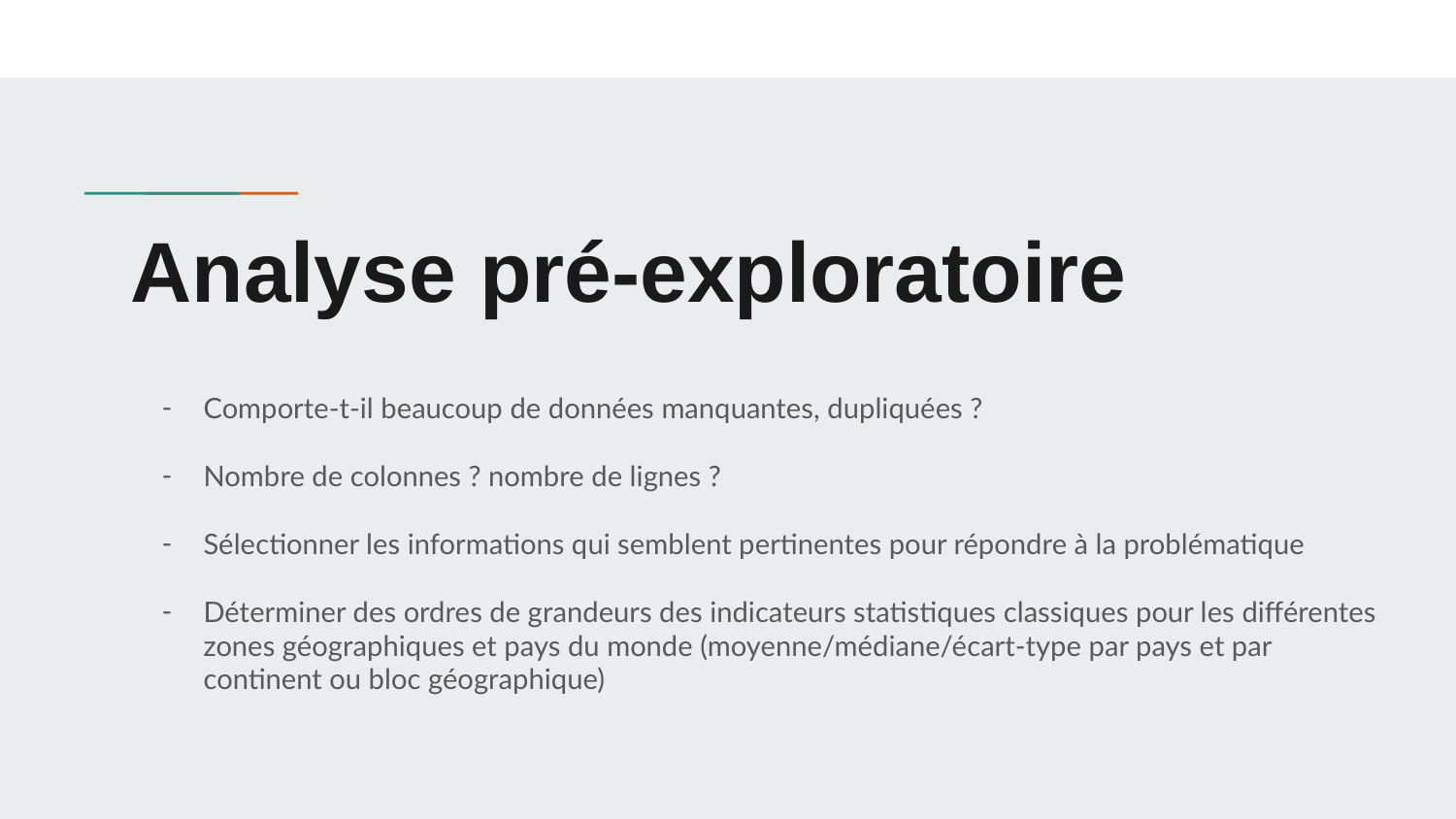

# Analyse pré-exploratoire
Comporte-t-il beaucoup de données manquantes, dupliquées ?

Nombre de colonnes ? nombre de lignes ?

Sélectionner les informations qui semblent pertinentes pour répondre à la problématique

Déterminer des ordres de grandeurs des indicateurs statistiques classiques pour les différentes zones géographiques et pays du monde (moyenne/médiane/écart-type par pays et par continent ou bloc géographique)